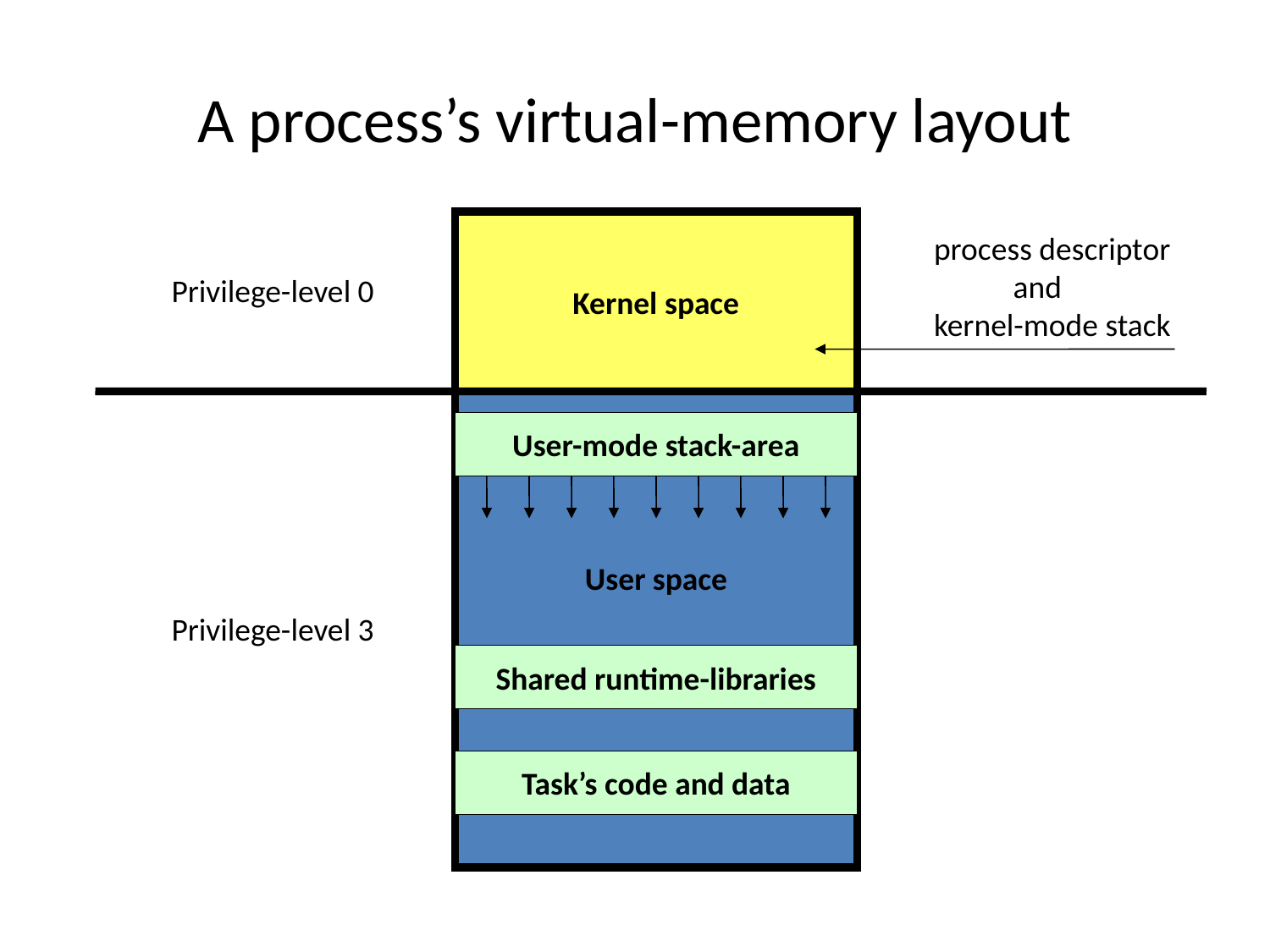

# A process’s virtual-memory layout

User space
Kernel space
process descriptor
           and
kernel-mode stack
Privilege-level 0

User-mode stack-area

Privilege-level 3
Shared runtime-libraries
Task’s code and data